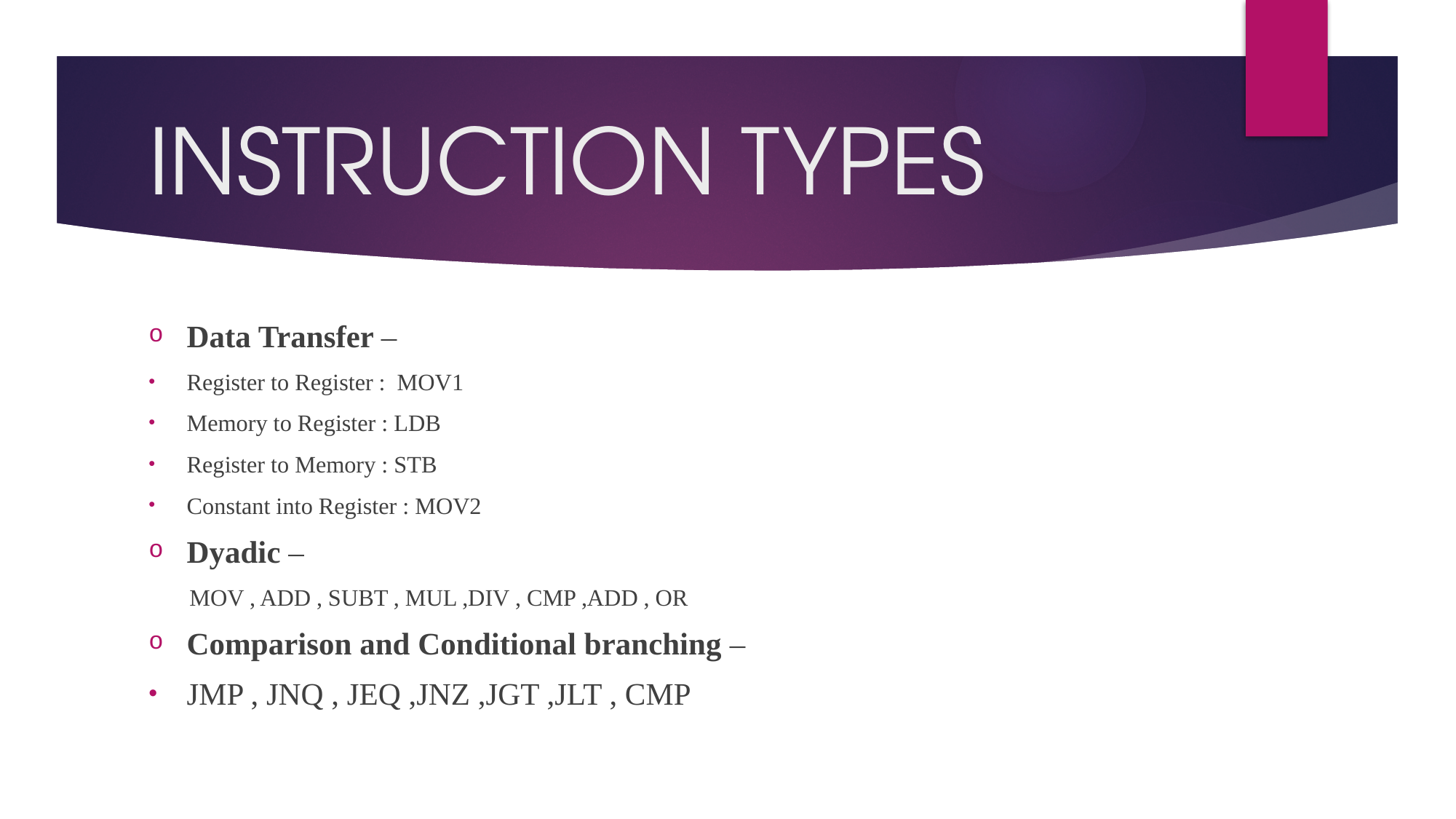

# INSTRUCTION TYPES
Data Transfer –
Register to Register :  MOV1
Memory to Register : LDB
Register to Memory : STB
Constant into Register : MOV2
Dyadic –
       MOV , ADD , SUBT , MUL ,DIV , CMP ,ADD , OR
Comparison and Conditional branching –
JMP , JNQ , JEQ ,JNZ ,JGT ,JLT , CMP